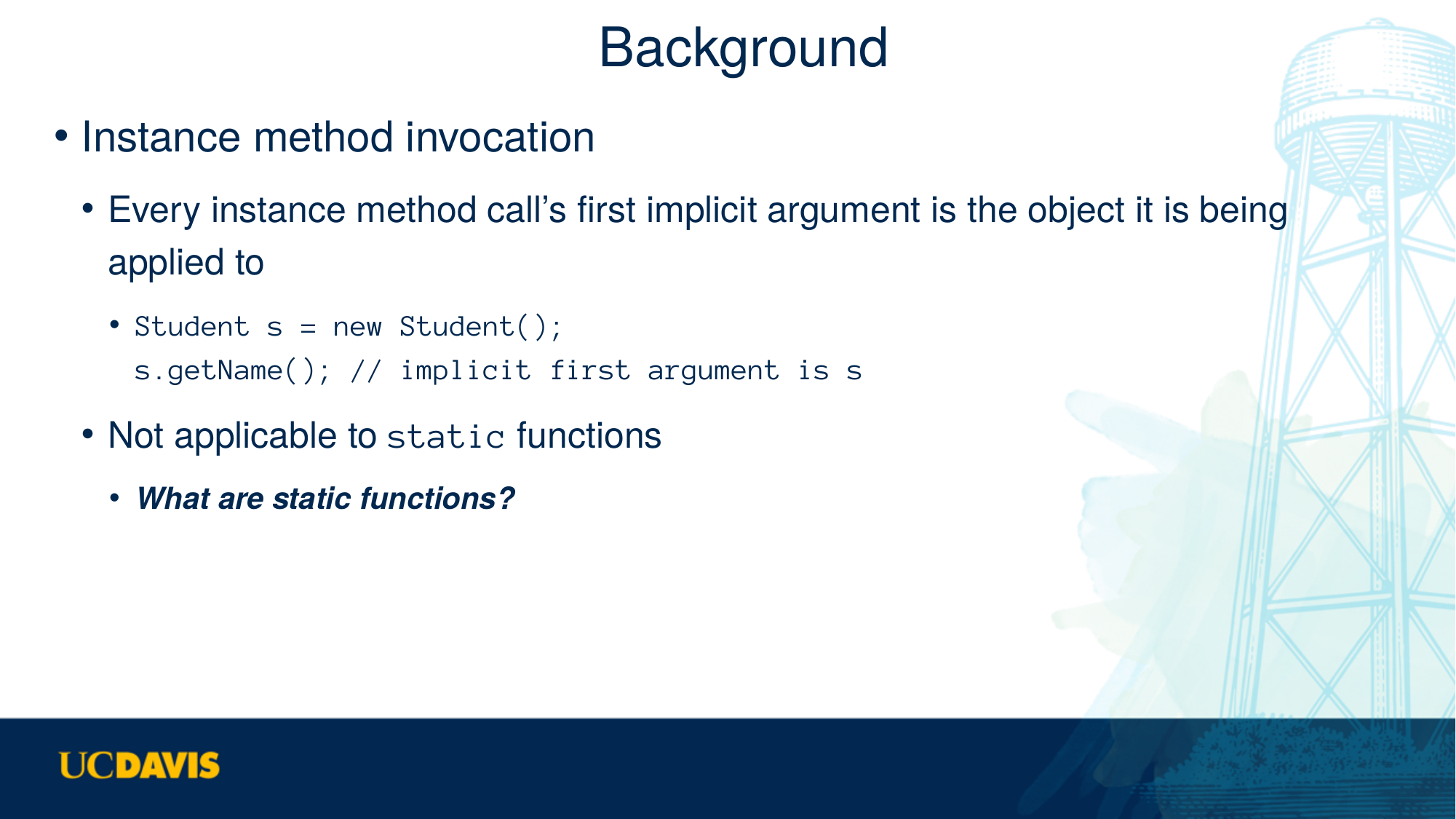

# Background
Instance method invocation
Every instance method call’s first implicit argument is the object it is being applied to
Student s = new Student();
s.getName(); // implicit first argument is s
Not applicable to static functions
What are static functions?